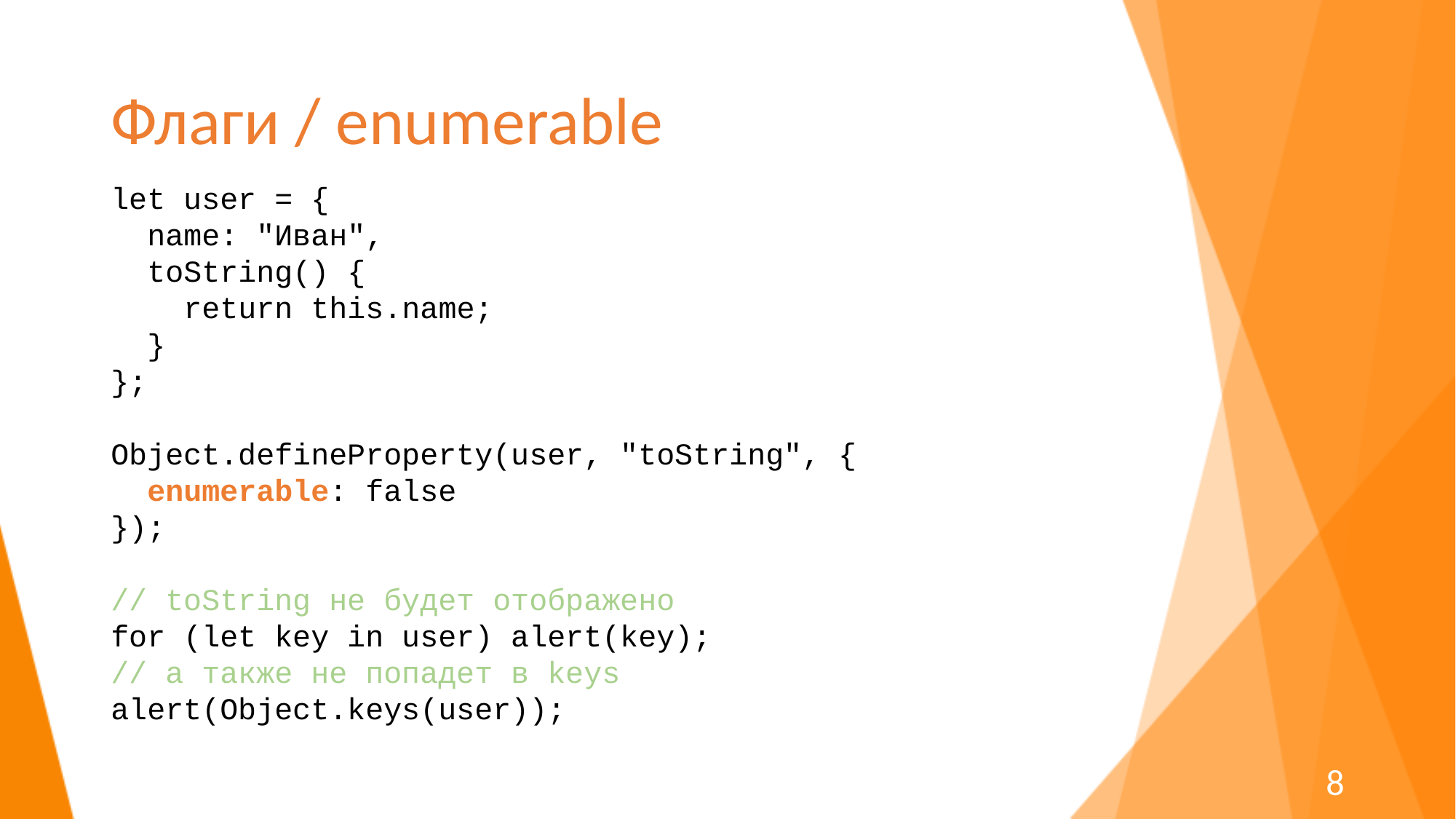

# Флаги / enumerable
let user = {
  name: "Иван",
  toString() {
    return this.name;
  }
};

Object.defineProperty(user, "toString", {
  enumerable: false
});

// toString не будет отображено
for (let key in user) alert(key);
// а также не попадет в keys
alert(Object.keys(user));
8